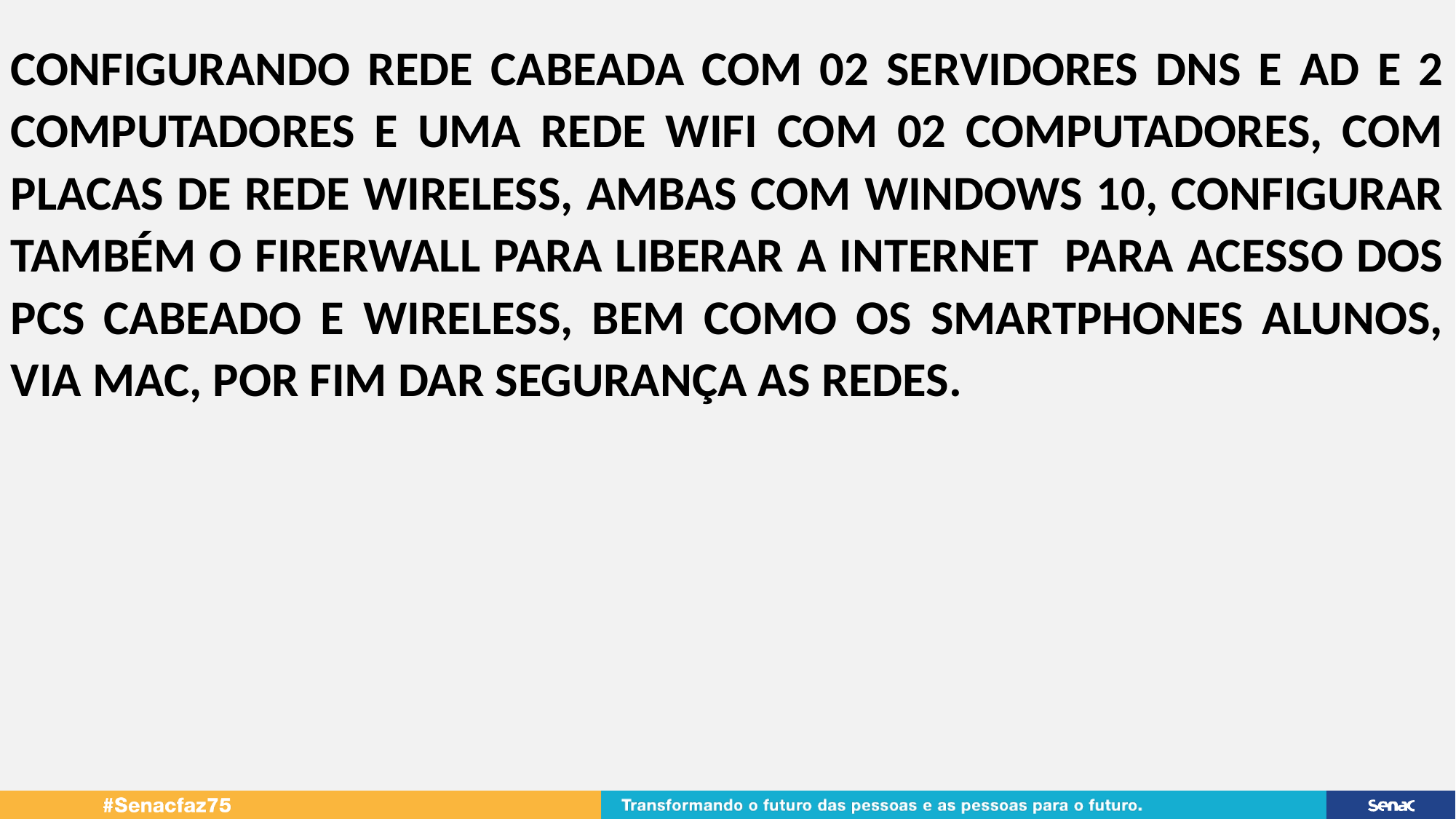

CONFIGURANDO REDE CABEADA COM 02 SERVIDORES DNS E AD E 2 COMPUTADORES E UMA REDE WIFI COM 02 COMPUTADORES, COM PLACAS DE REDE WIRELESS, AMBAS COM WINDOWS 10, CONFIGURAR TAMBÉM O FIRERWALL PARA LIBERAR A INTERNET  PARA ACESSO DOS PCS CABEADO E WIRELESS, BEM COMO OS SMARTPHONES ALUNOS, VIA MAC, POR FIM DAR SEGURANÇA AS REDES.